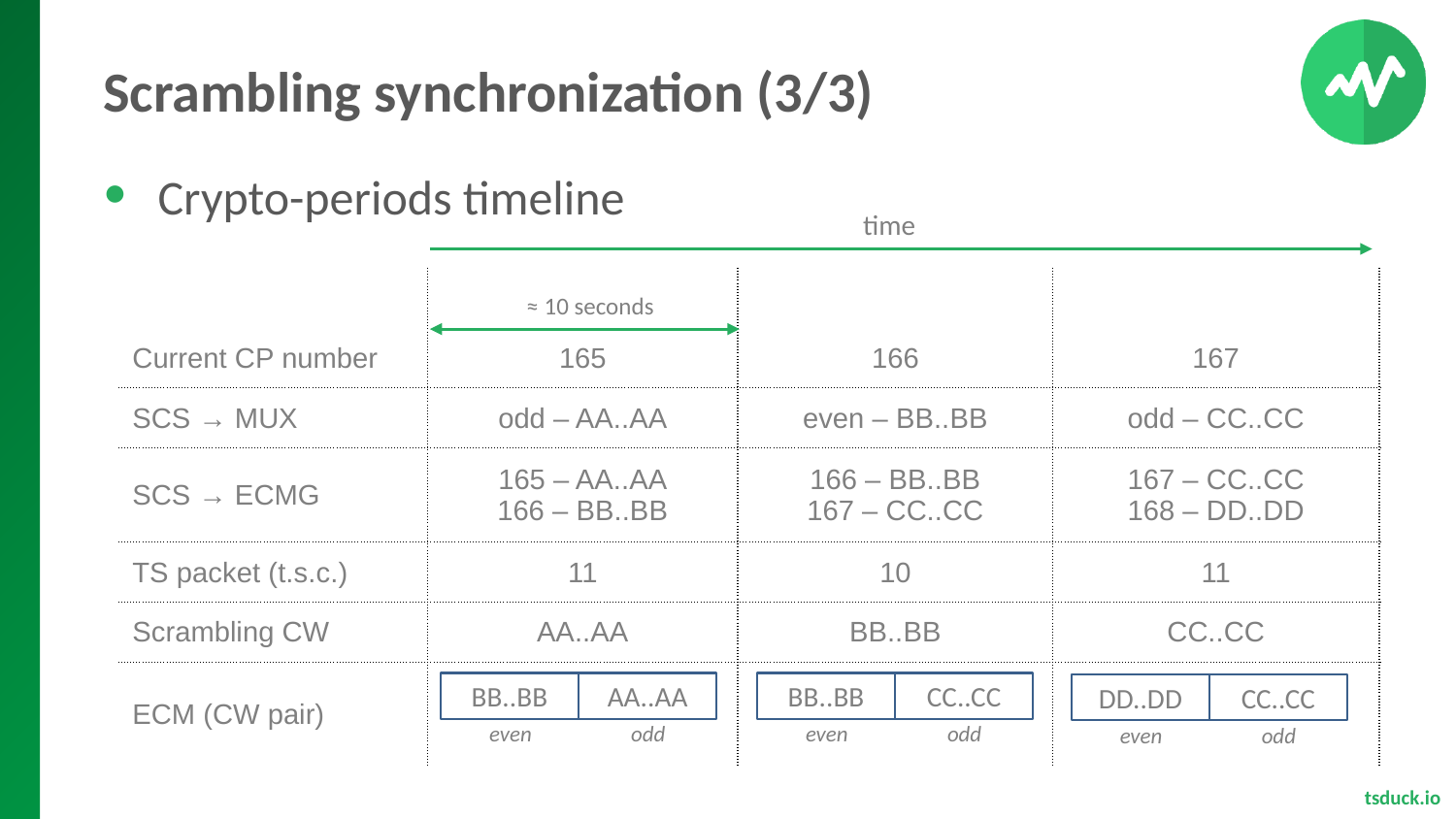

# Scrambling synchronization (3/3)
Crypto-periods timeline
time
|  |  |  |  |
| --- | --- | --- | --- |
| Current CP number | 165 | 166 | 167 |
| SCS → MUX | odd – AA..AA | even – BB..BB | odd – CC..CC |
| SCS → ECMG | 165 – AA..AA 166 – BB..BB | 166 – BB..BB 167 – CC..CC | 167 – CC..CC 168 – DD..DD |
| TS packet (t.s.c.) | 11 | 10 | 11 |
| Scrambling CW | AA..AA | BB..BB | CC..CC |
| ECM (CW pair) |  |  |  |
≈ 10 seconds
BB..BB
AA..AA
BB..BB
CC..CC
DD..DD
CC..CC
even
odd
even
odd
even
odd